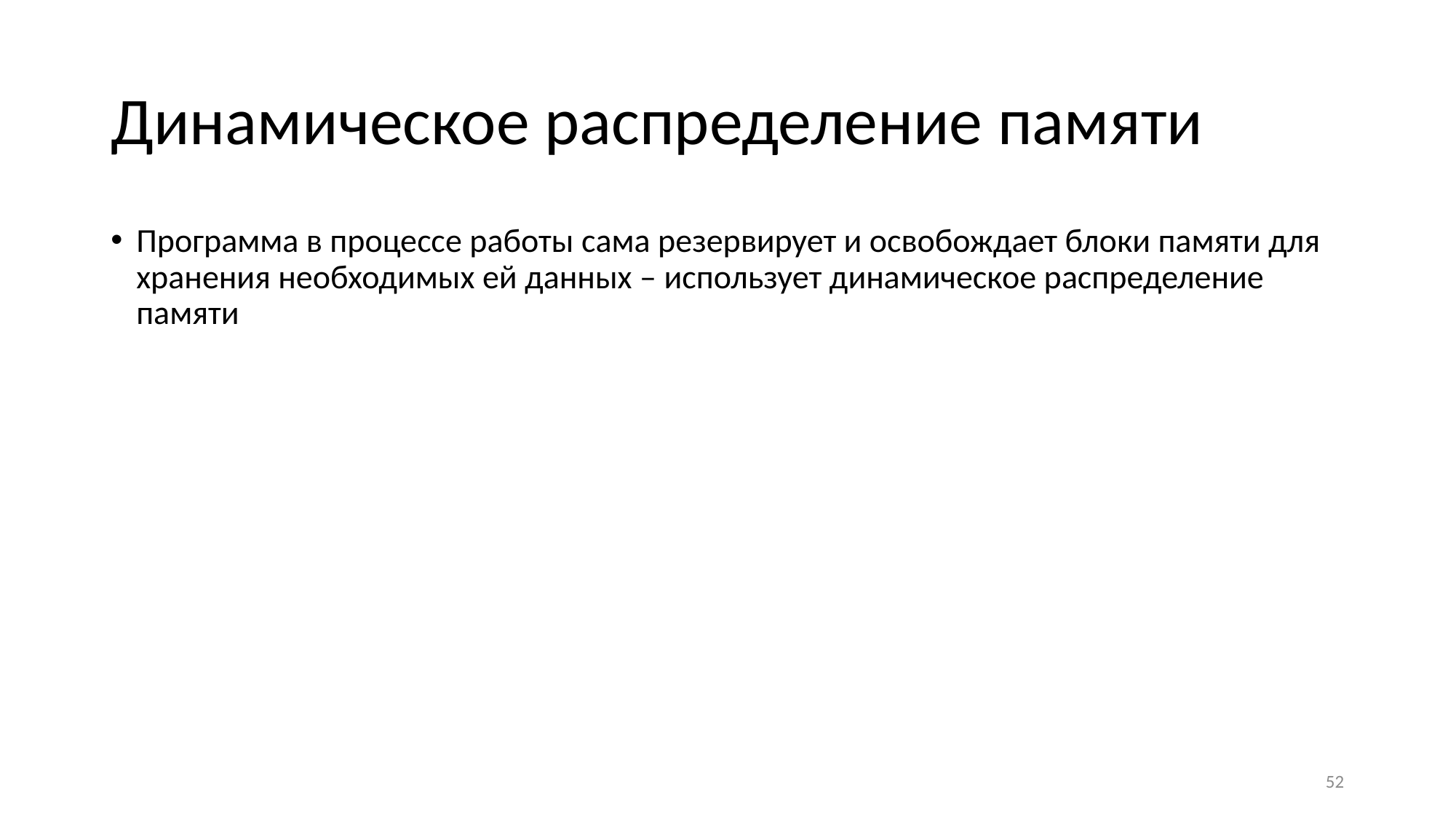

# Динамическое распределение памяти
Программа в процессе работы сама резервирует и освобождает блоки памяти для хранения необходимых ей данных – использует динамическое распределение памяти

Для резервирования и освобождения участка памяти используются стандартные функции языка Си

Участки памяти резервируются в специальной области памяти «куче» (heap)

Динамическое распределение памяти используется, если во время компиляции неизвестна «разумная» верхняя граница на максимальный размер обрабатываемых данных

52